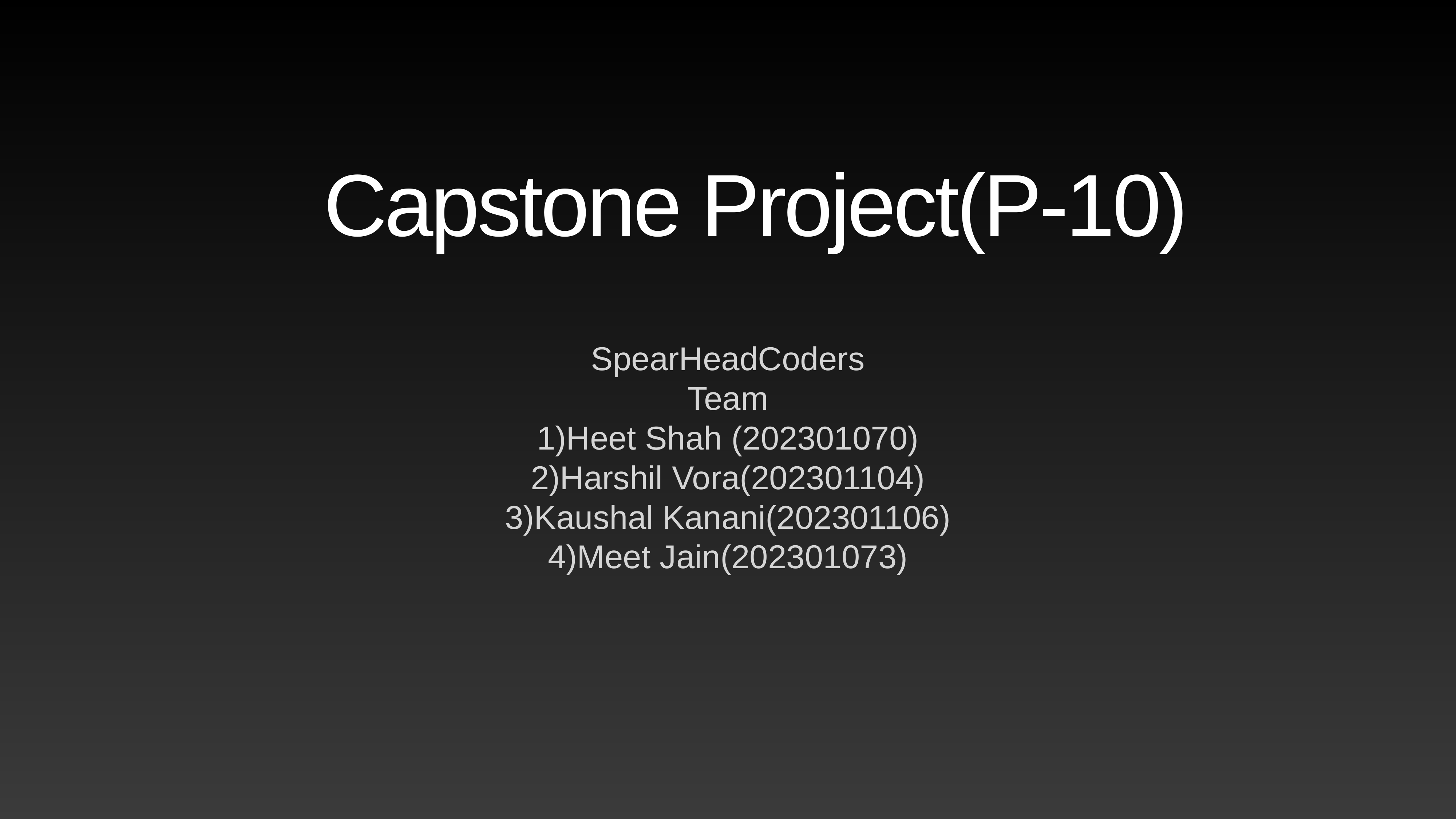

# Capstone Project(P-10)
SpearHeadCoders
Team
1)Heet Shah (202301070)
2)Harshil Vora(202301104)
3)Kaushal Kanani(202301106)
4)Meet Jain(202301073)